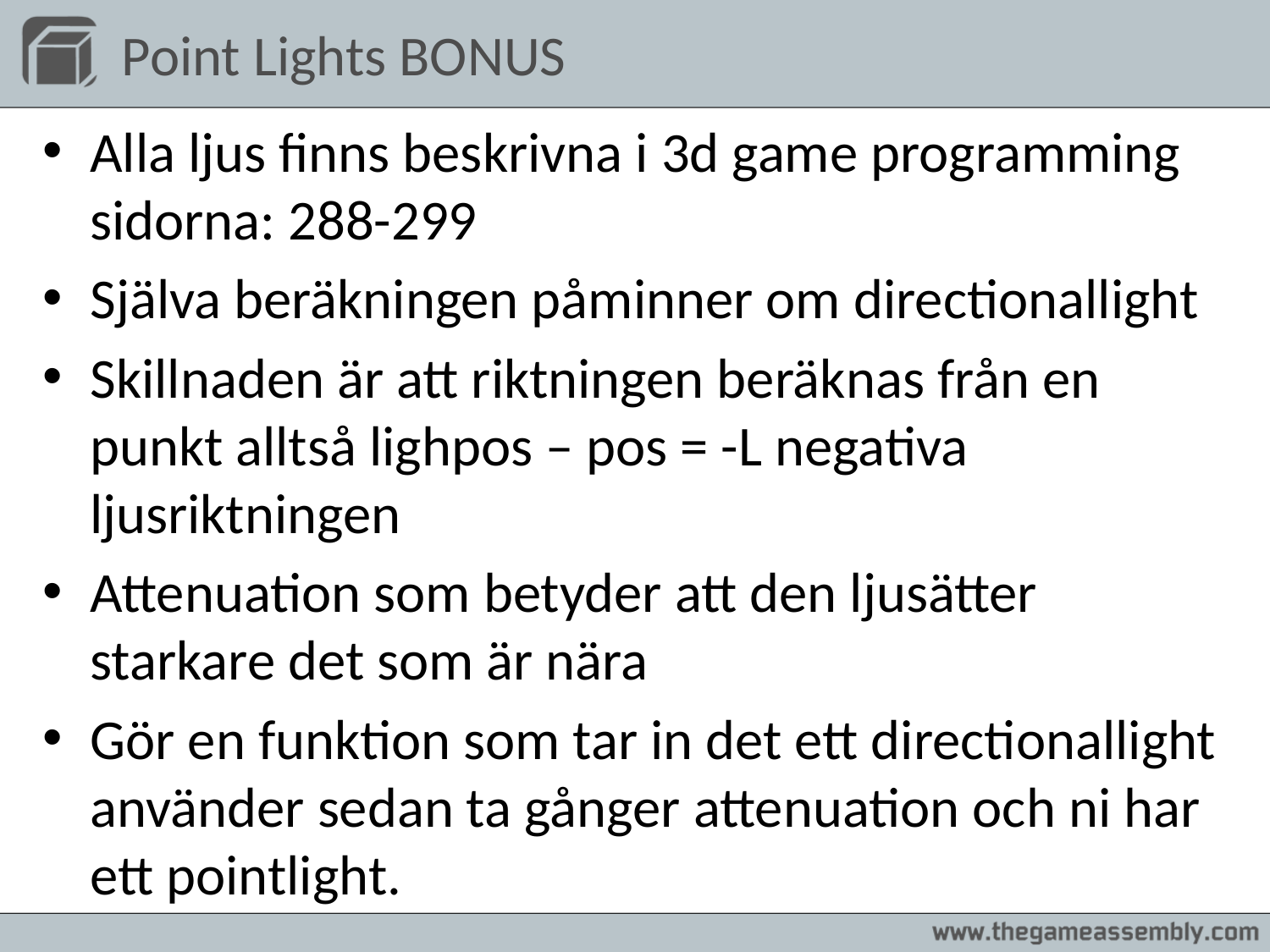

# Point Lights BONUS
Alla ljus finns beskrivna i 3d game programming sidorna: 288-299
Själva beräkningen påminner om directionallight
Skillnaden är att riktningen beräknas från en punkt alltså lighpos – pos = -L negativa ljusriktningen
Attenuation som betyder att den ljusätter starkare det som är nära
Gör en funktion som tar in det ett directionallight använder sedan ta gånger attenuation och ni har ett pointlight.